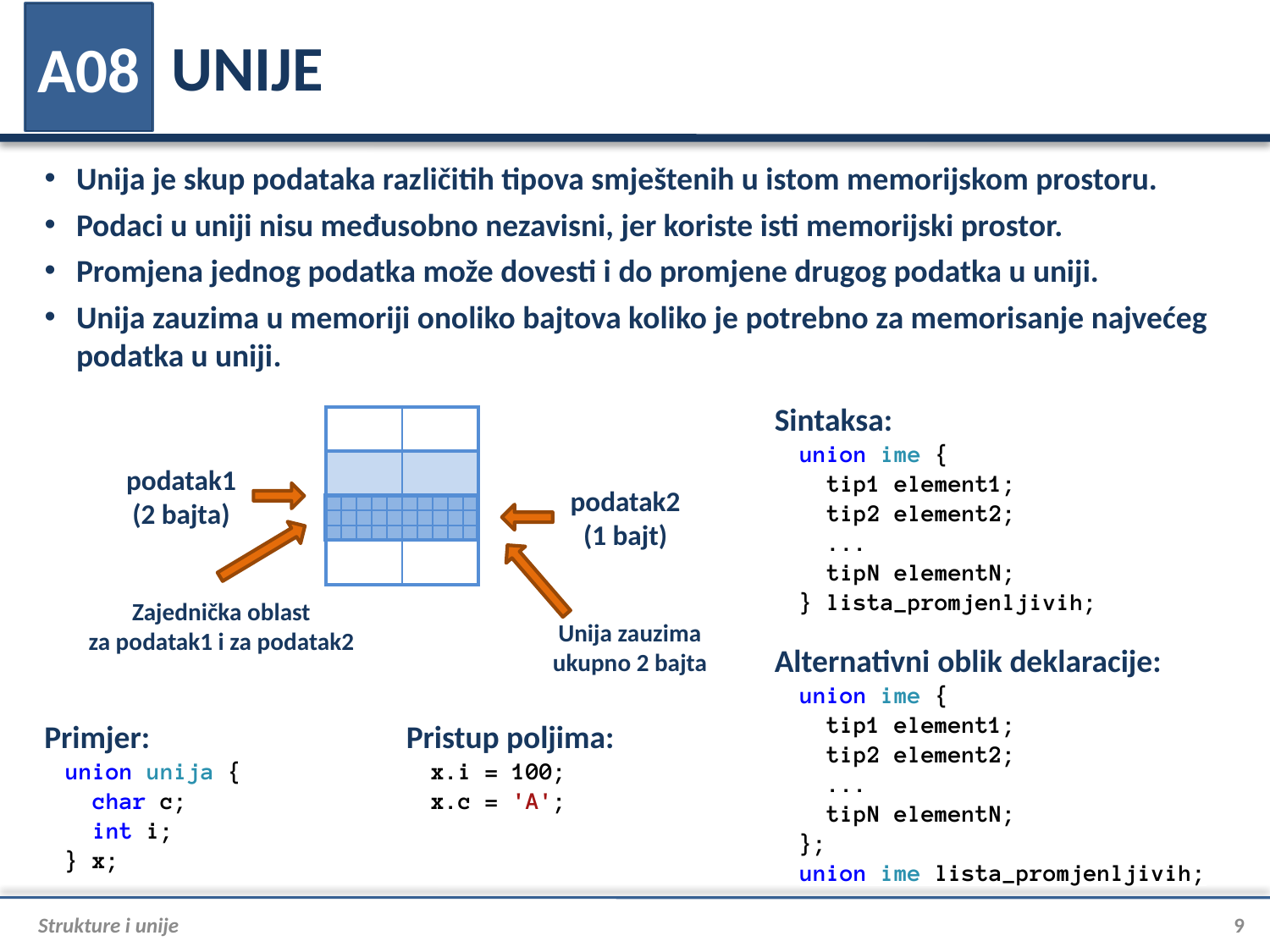

# UNIJE
A08
Unija je skup podataka različitih tipova smještenih u istom memorijskom prostoru.
Podaci u uniji nisu međusobno nezavisni, jer koriste isti memorijski prostor.
Promjena jednog podatka može dovesti i do promjene drugog podatka u uniji.
Unija zauzima u memoriji onoliko bajtova koliko je potrebno za memorisanje najvećeg podatka u uniji.
Sintaksa:
|  |  |
| --- | --- |
|  |  |
|  |  |
|  |  |
union ime {
  tip1 element1;
  tip2 element2;
  ...
  tipN elementN;
} lista_promjenljivih;
|  |  |
| --- | --- |
|  |  |
podatak1
(2 bajta)
podatak2
(1 bajt)

|  |  |
| --- | --- |

Zajednička oblast
za podatak1 i za podatak2
Unija zauzima ukupno 2 bajta
Alternativni oblik deklaracije:
union ime {
  tip1 element1;
  tip2 element2;
  ...
  tipN elementN;
};
union ime lista_promjenljivih;
Primjer:
Pristup poljima:
union unija {
  char c;
  int i;
} x;
x.i = 100;
x.c = 'A';
Strukture i unije
9